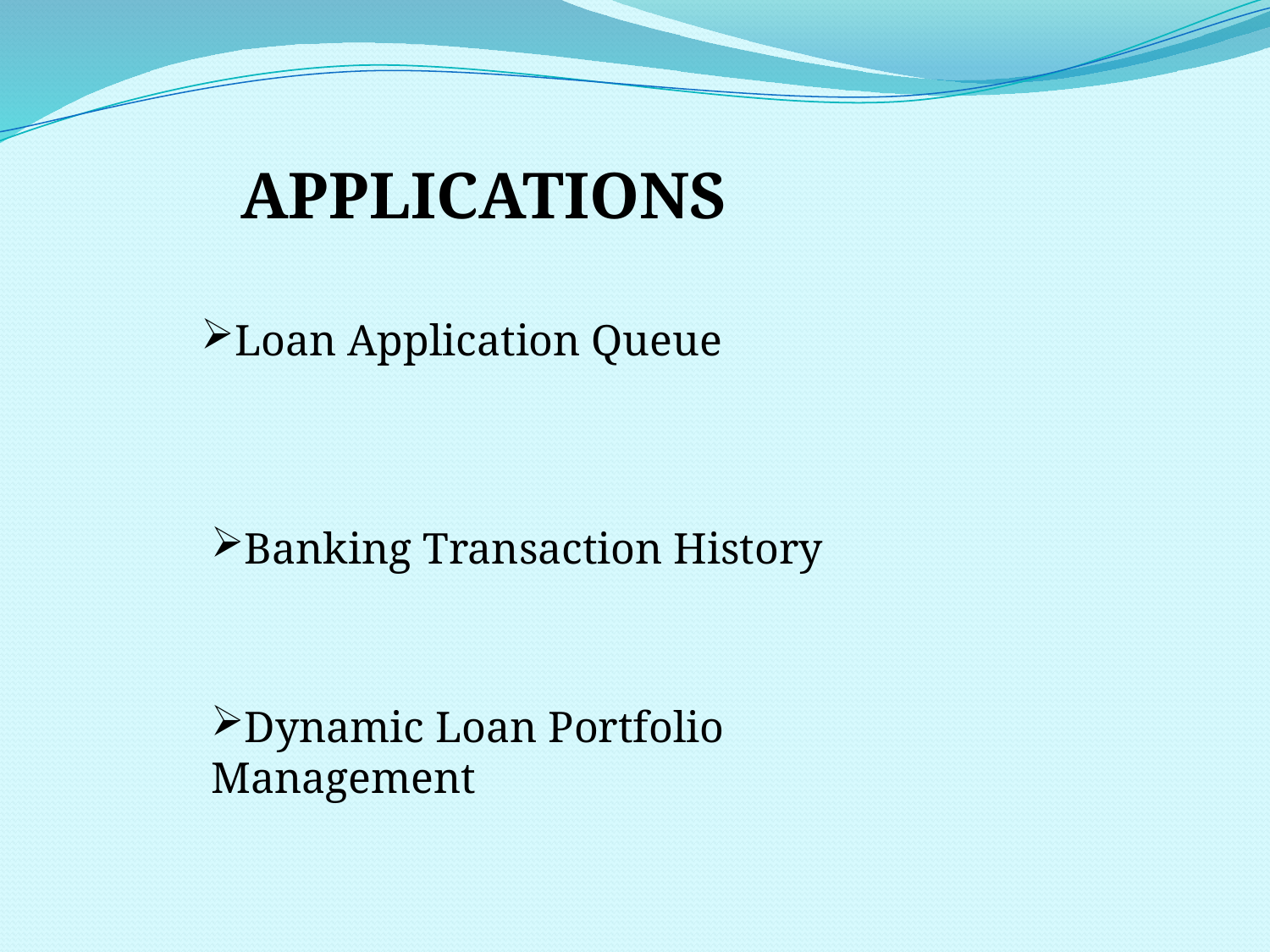

APPLICATIONS

Loan Application Queue

Banking Transaction History

Dynamic Loan Portfolio Management